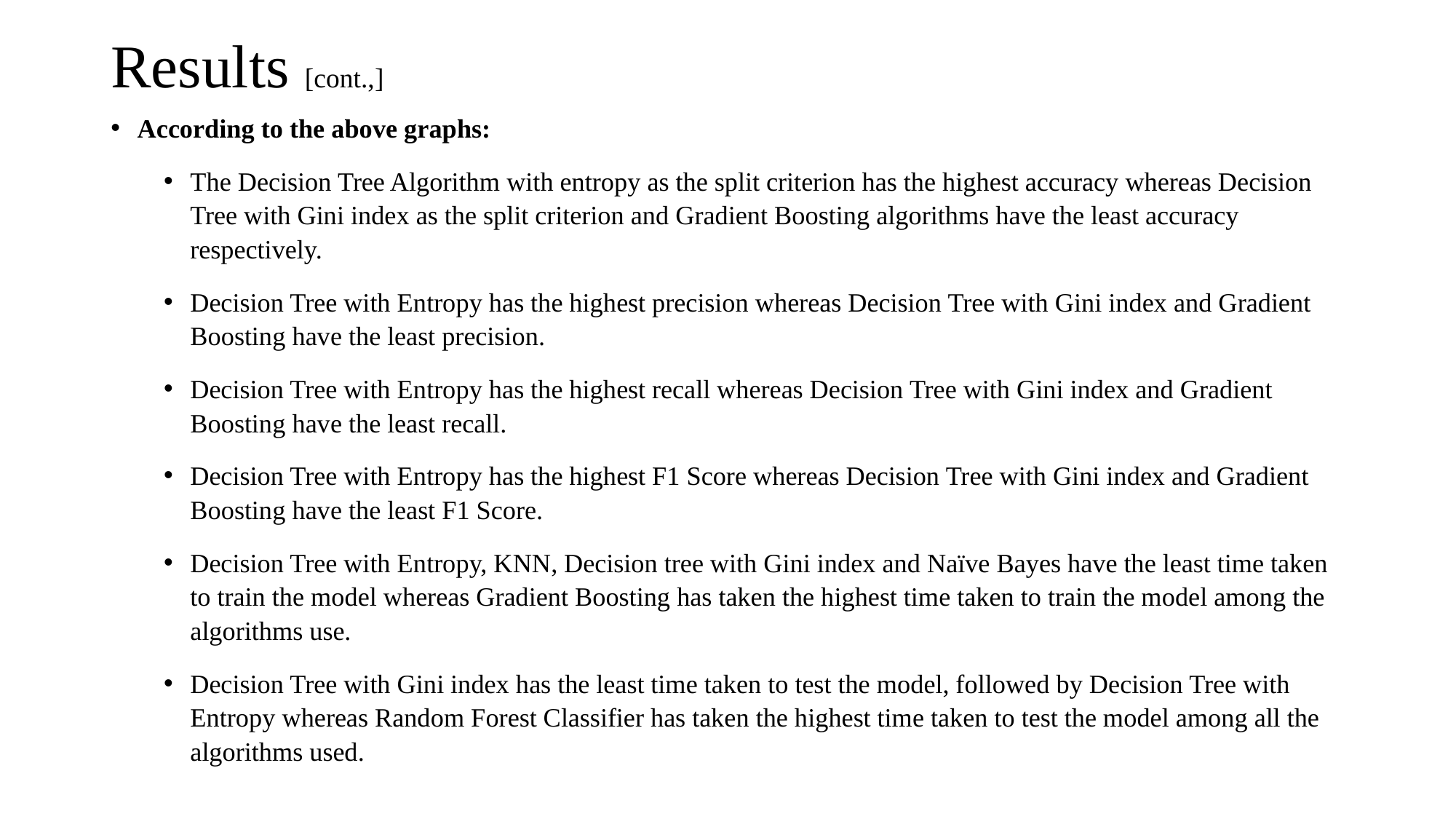

# Results [cont.,]
According to the above graphs:
The Decision Tree Algorithm with entropy as the split criterion has the highest accuracy whereas Decision Tree with Gini index as the split criterion and Gradient Boosting algorithms have the least accuracy respectively.
Decision Tree with Entropy has the highest precision whereas Decision Tree with Gini index and Gradient Boosting have the least precision.
Decision Tree with Entropy has the highest recall whereas Decision Tree with Gini index and Gradient Boosting have the least recall.
Decision Tree with Entropy has the highest F1 Score whereas Decision Tree with Gini index and Gradient Boosting have the least F1 Score.
Decision Tree with Entropy, KNN, Decision tree with Gini index and Naïve Bayes have the least time taken to train the model whereas Gradient Boosting has taken the highest time taken to train the model among the algorithms use.
Decision Tree with Gini index has the least time taken to test the model, followed by Decision Tree with Entropy whereas Random Forest Classifier has taken the highest time taken to test the model among all the algorithms used.